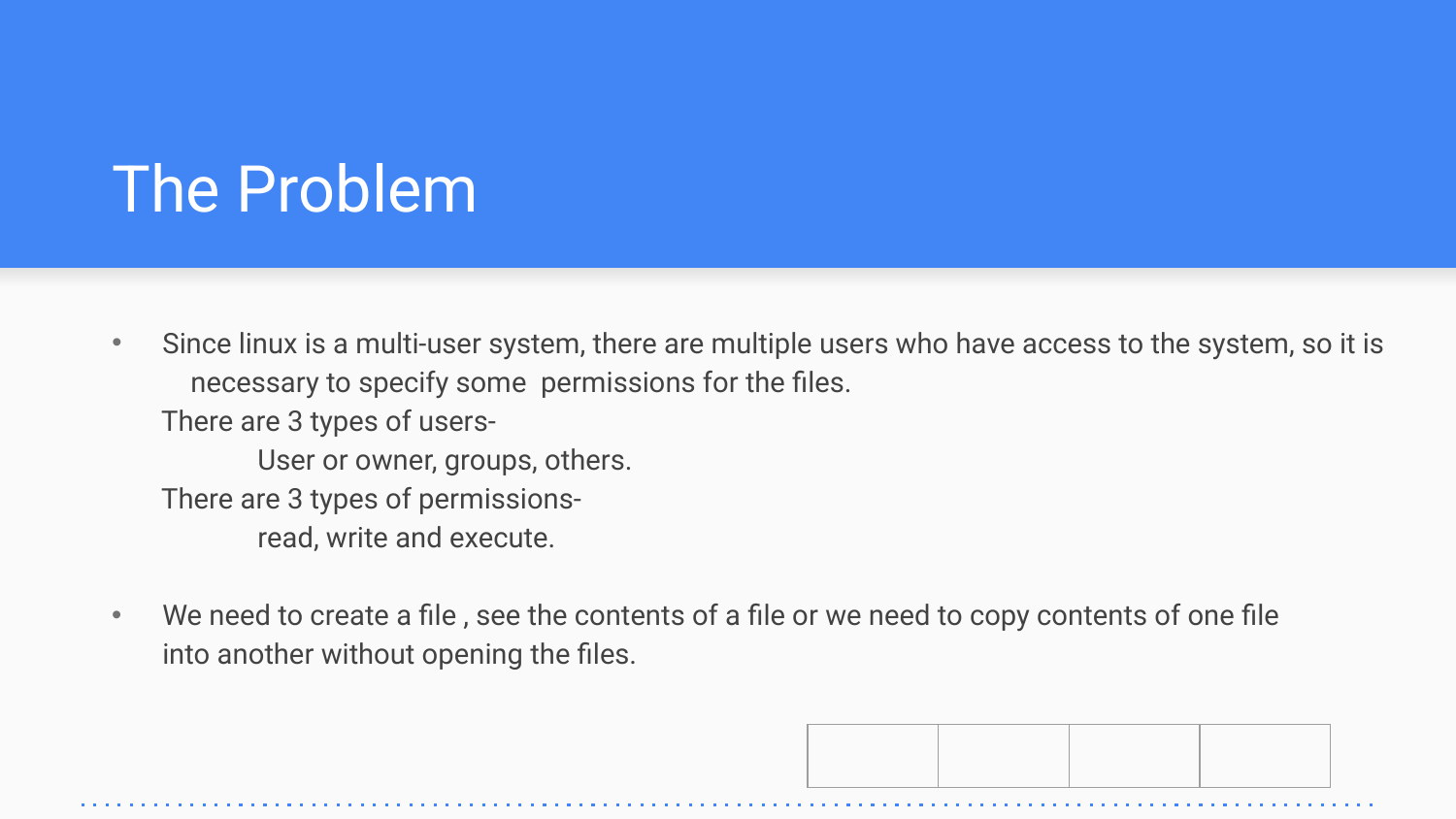

# The Problem
Since linux is a multi-user system, there are multiple users who have access to the system, so it is     necessary to specify some  permissions for the files.
       There are 3 types of users-
       	User or owner, groups, others.
       There are 3 types of permissions-
        	read, write and execute.
We need to create a file , see the contents of a file or we need to copy contents of one file into another without opening the files.
|  |  |  |  |
| --- | --- | --- | --- |